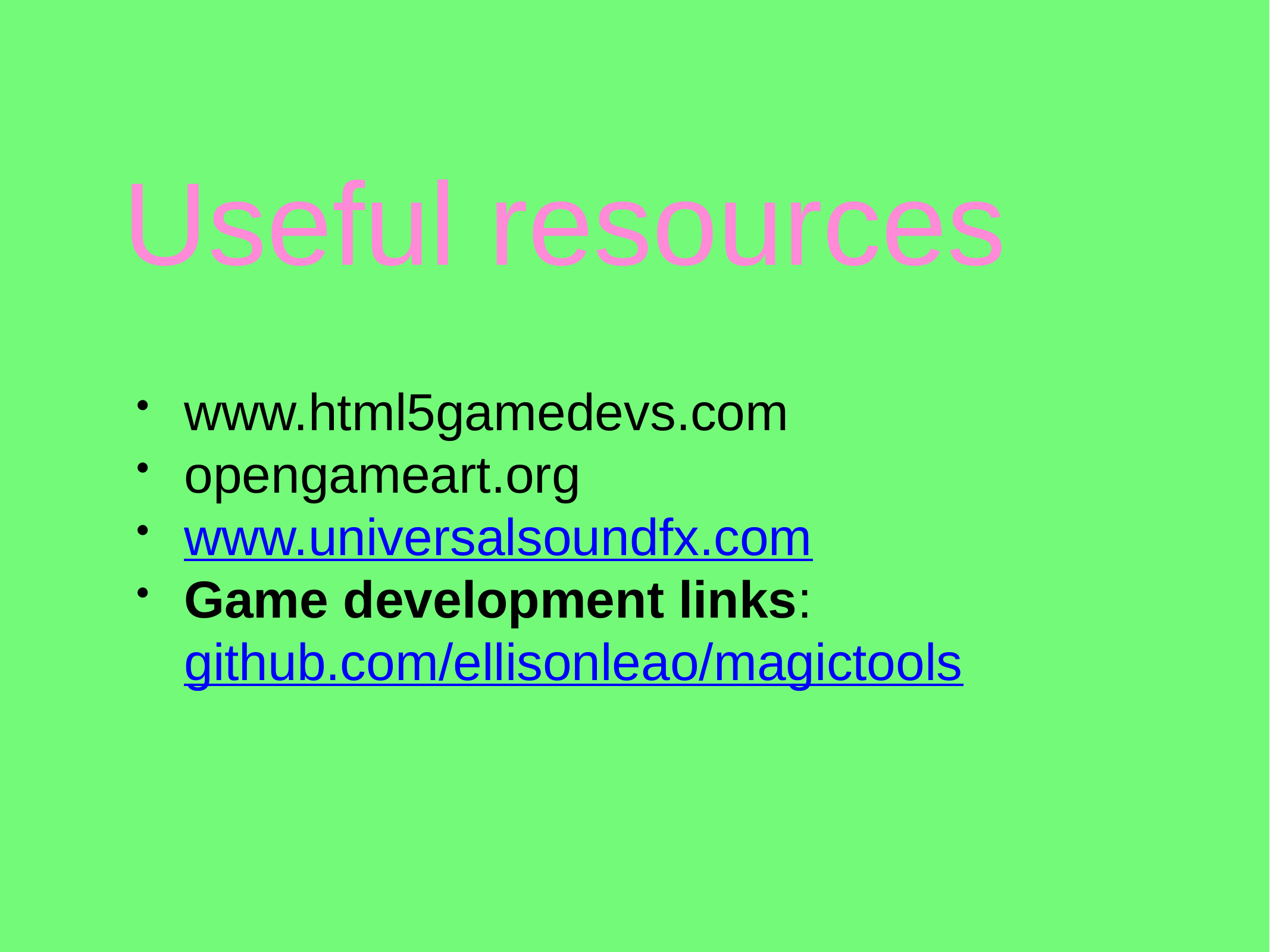

Useful resources
www.html5gamedevs.com
opengameart.org
www.universalsoundfx.com
Game development links: github.com/ellisonleao/magictools